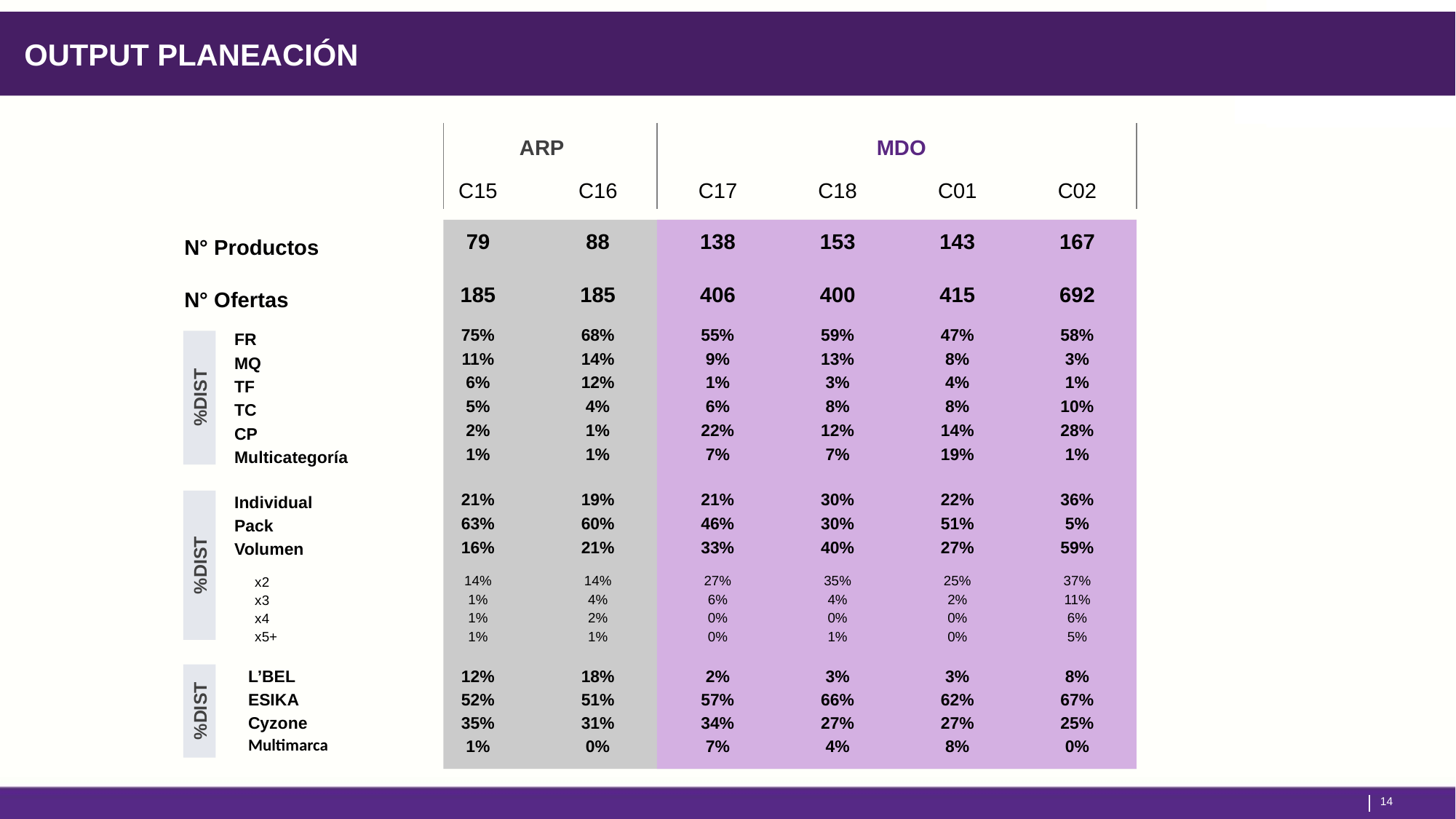

OUTPUT PLANEACIÓN
ARP
MDO
| C15 | C16 | C17 | C18 | C01 | C02 |
| --- | --- | --- | --- | --- | --- |
|  |  |  |  |  |  |
| 79 | 88 | 138 | 153 | 143 | 167 |
|  |  |  |  |  |  |
| 185 | 185 | 406 | 400 | 415 | 692 |
|  |  |  |  |  |  |
| 75% | 68% | 55% | 59% | 47% | 58% |
| 11% | 14% | 9% | 13% | 8% | 3% |
| 6% | 12% | 1% | 3% | 4% | 1% |
| 5% | 4% | 6% | 8% | 8% | 10% |
| 2% | 1% | 22% | 12% | 14% | 28% |
| 1% | 1% | 7% | 7% | 19% | 1% |
|  |  |  |  |  |  |
| 21% | 19% | 21% | 30% | 22% | 36% |
| 63% | 60% | 46% | 30% | 51% | 5% |
| 16% | 21% | 33% | 40% | 27% | 59% |
|  |  |  |  |  |  |
| 14% | 14% | 27% | 35% | 25% | 37% |
| 1% | 4% | 6% | 4% | 2% | 11% |
| 1% | 2% | 0% | 0% | 0% | 6% |
| 1% | 1% | 0% | 1% | 0% | 5% |

| N° Productos |
| --- |
|  |
| N° Ofertas |
|  |
| FR |
| MQ |
| TF |
| TC |
| CP |
| Multicategoría |
|  |
| Individual |
| Pack |
| Volumen |
|  |
| x2 |
| x3 |
| x4 |
| x5+ |
%DIST
%DIST
| 12% | 18% | 2% | 3% | 3% | 8% |
| --- | --- | --- | --- | --- | --- |
| 52% | 51% | 57% | 66% | 62% | 67% |
| 35% | 31% | 34% | 27% | 27% | 25% |
| 1% | 0% | 7% | 4% | 8% | 0% |
| L’BEL |
| --- |
| ESIKA |
| Cyzone |
| Multimarca |
%DIST
14